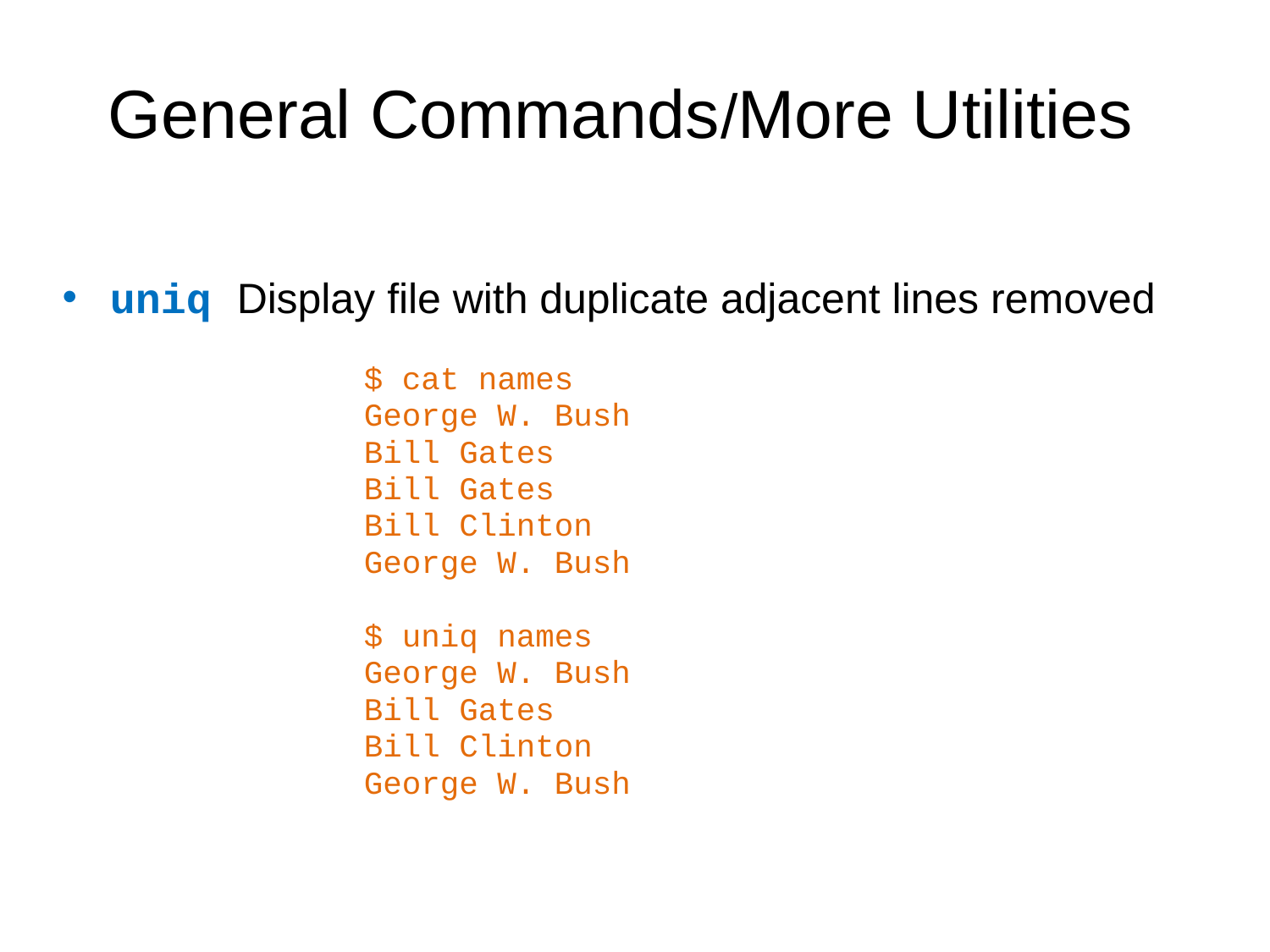

# General Commands/More Utilities
uniq	Display file with duplicate adjacent lines removed

			$ cat names
			George W. Bush
			Bill Gates
			Bill Gates
			Bill Clinton
			George W. Bush

			$ uniq names
			George W. Bush
			Bill Gates
			Bill Clinton
			George W. Bush